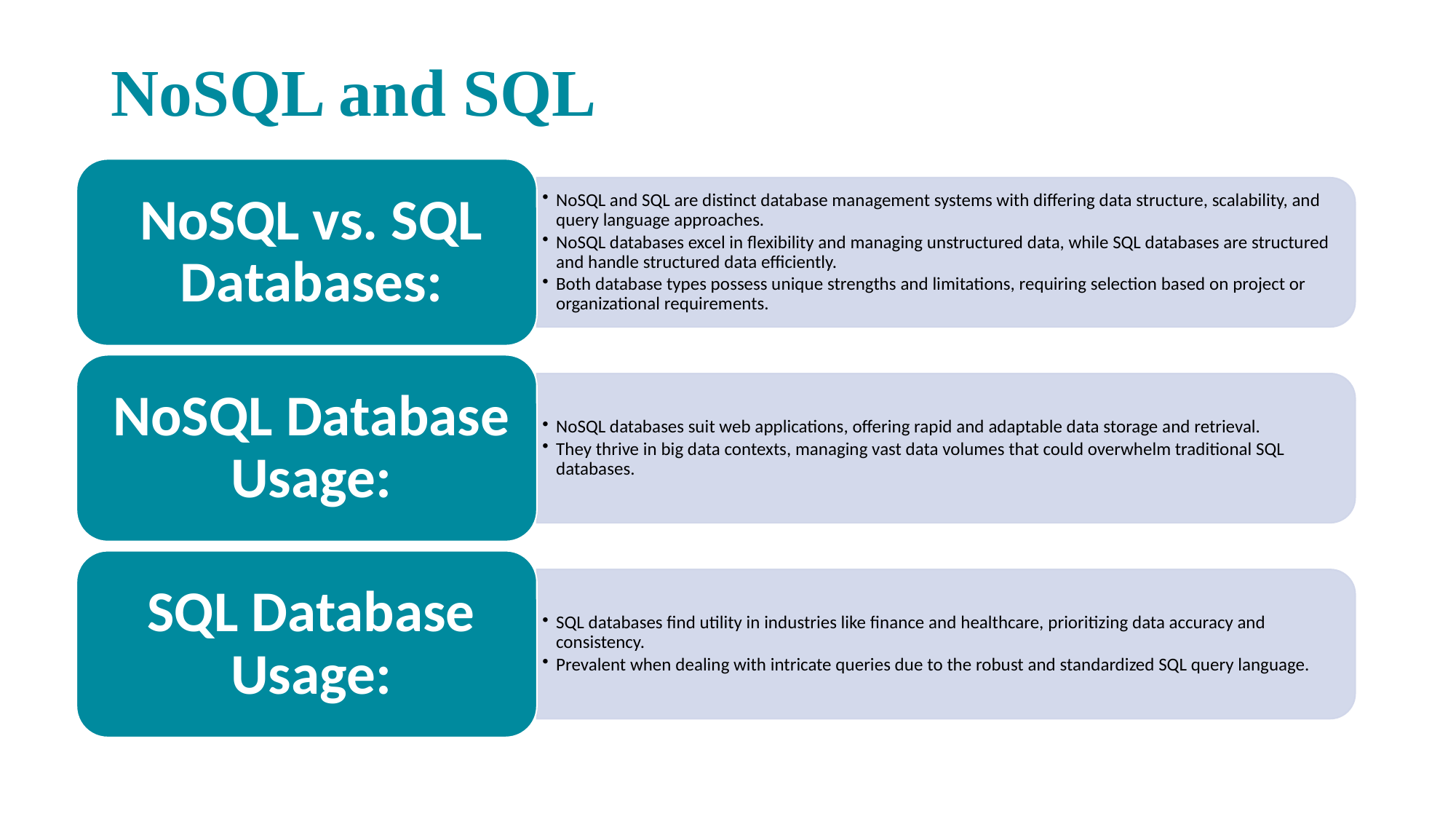

# NoSQL and SQL
NoSQL and SQL are distinct database management systems with differing data structure, scalability, and query language approaches.
NoSQL databases excel in flexibility and managing unstructured data, while SQL databases are structured and handle structured data efficiently.
Both database types possess unique strengths and limitations, requiring selection based on project or organizational requirements.
NoSQL vs. SQL Databases:
NoSQL databases suit web applications, offering rapid and adaptable data storage and retrieval.
They thrive in big data contexts, managing vast data volumes that could overwhelm traditional SQL databases.
NoSQL Database Usage:
SQL databases find utility in industries like finance and healthcare, prioritizing data accuracy and consistency.
Prevalent when dealing with intricate queries due to the robust and standardized SQL query language.
SQL Database Usage: